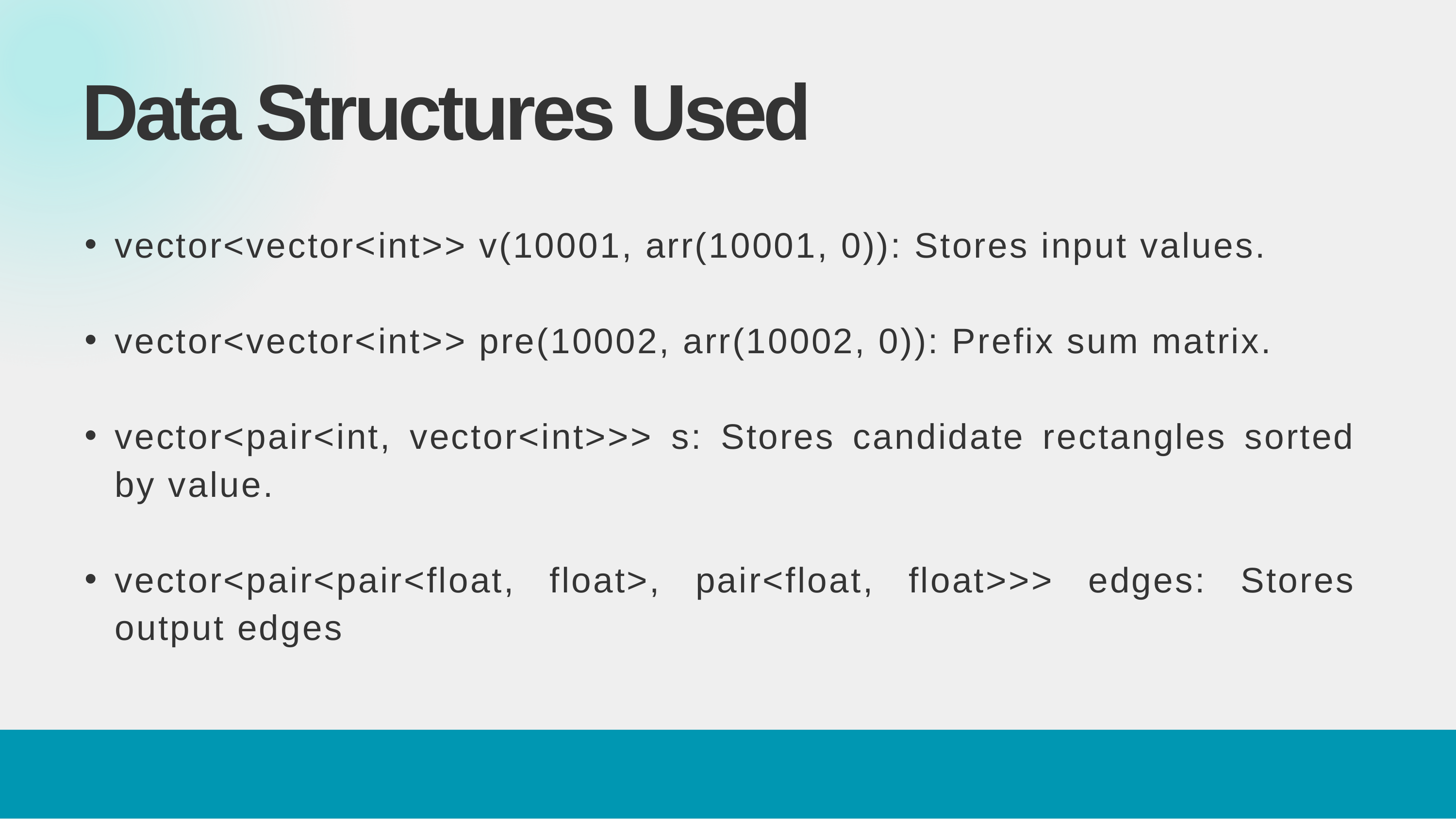

Data Structures Used
vector<vector<int>> v(10001, arr(10001, 0)): Stores input values.

vector<vector<int>> pre(10002, arr(10002, 0)): Prefix sum matrix.

vector<pair<int, vector<int>>> s: Stores candidate rectangles sorted by value.

vector<pair<pair<float, float>, pair<float, float>>> edges: Stores output edges